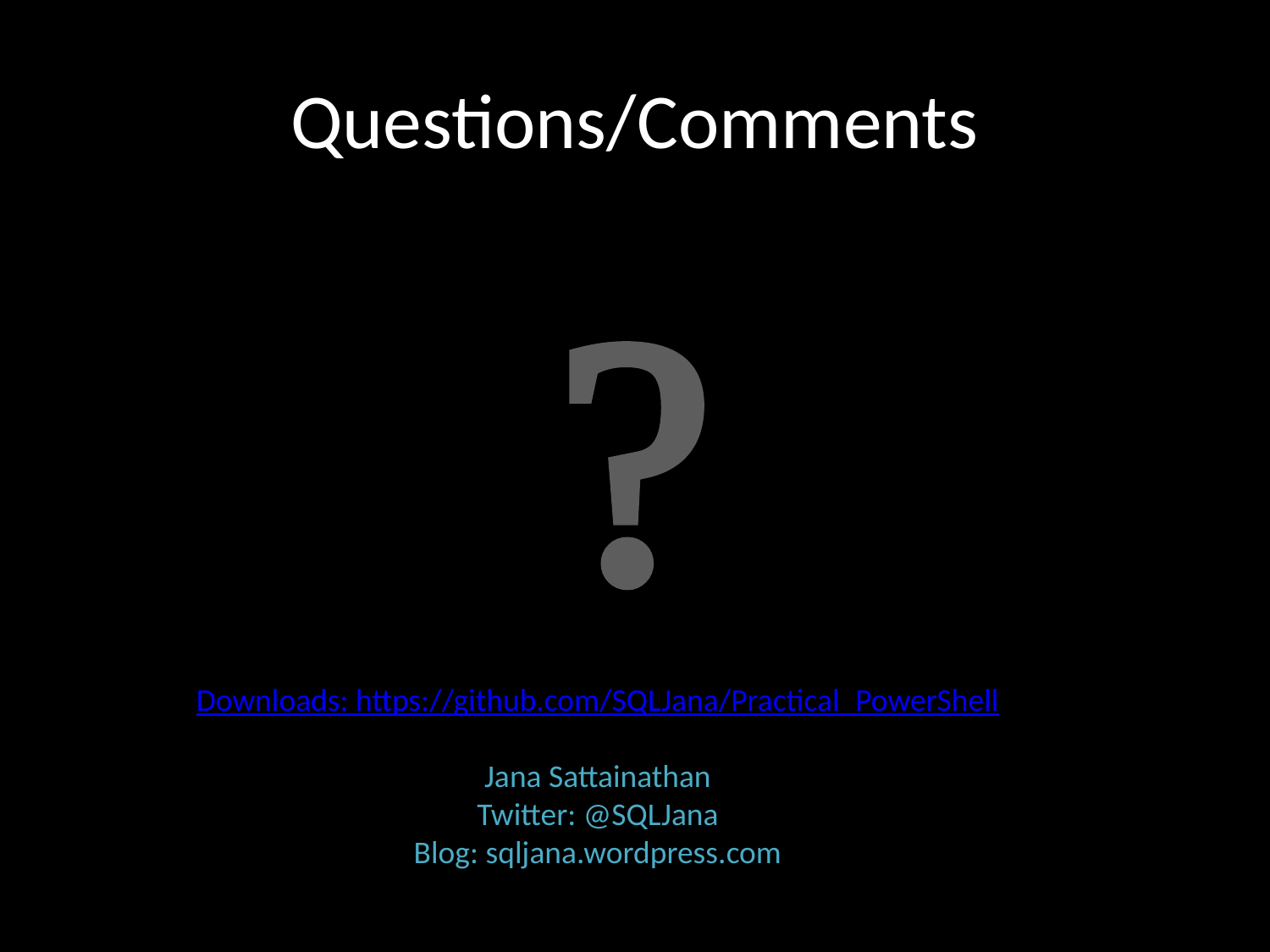

# Questions/Comments
?

Downloads: https://github.com/SQLJana/Practical_PowerShell

Jana Sattainathan
Twitter: @SQLJana
Blog: sqljana.wordpress.com